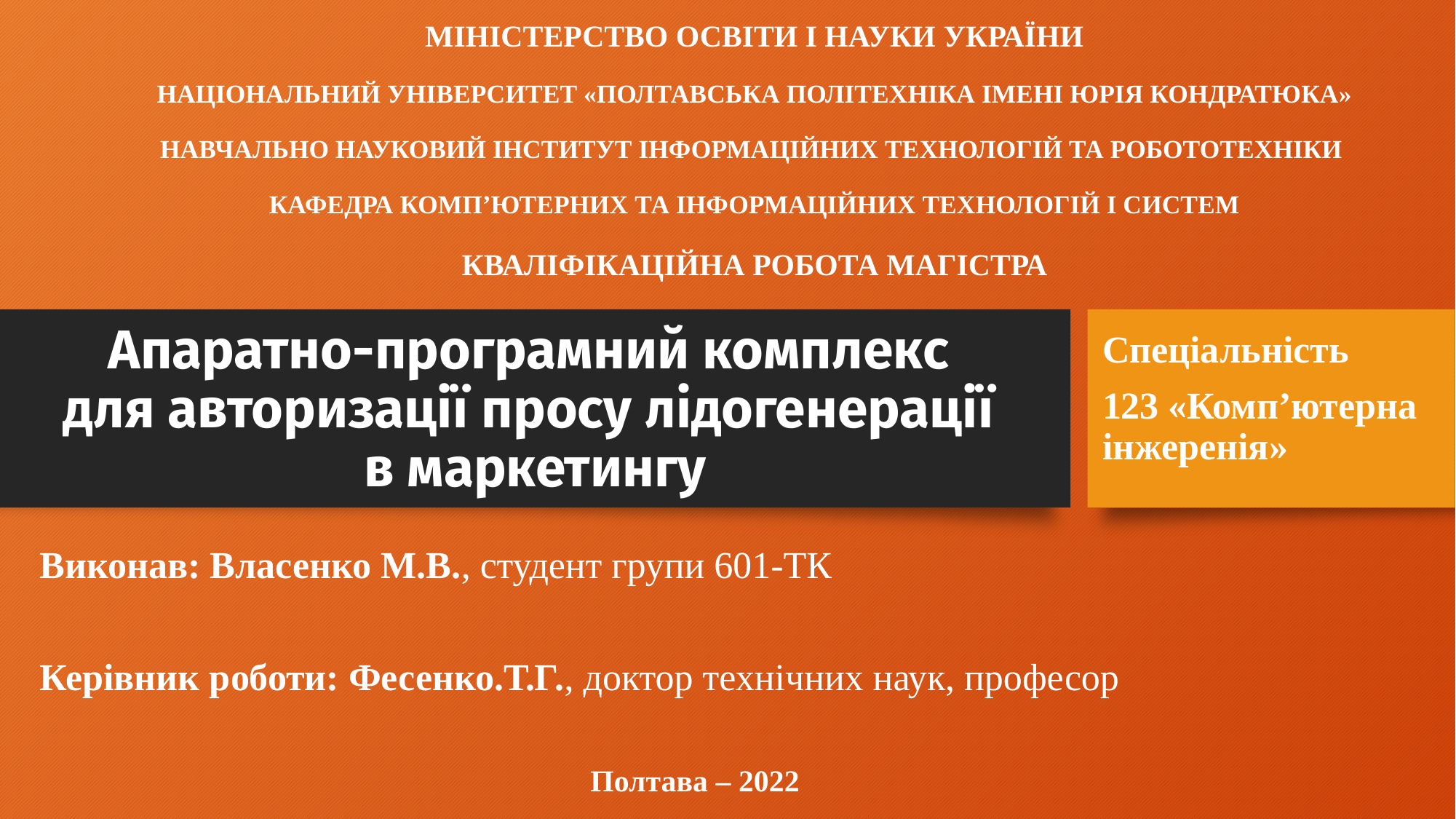

МІНІСТЕРСТВО ОСВІТИ І НАУКИ УКРАЇНИ
НАЦІОНАЛЬНИЙ УНІВЕРСИТЕТ «ПОЛТАВСЬКА ПОЛІТЕХНІКА ІМЕНІ ЮРІЯ КОНДРАТЮКА»
НАВЧАЛЬНО НАУКОВИЙ ІНСТИТУТ ІНФОРМАЦІЙНИХ ТЕХНОЛОГІЙ ТА РОБОТОТЕХНІКИ
КАФЕДРА КОМП’ЮТЕРНИХ ТА ІНФОРМАЦІЙНИХ ТЕХНОЛОГІЙ І СИСТЕМ
КВАЛІФІКАЦІЙНА РОБОТА МАГІСТРА
# Апаратно-програмний комплекс для авторизації просу лідогенерації в маркетингу
Спеціальність
123 «Комп’ютерна інжеренія»
Виконав: Власенко М.В., студент групи 601-ТК

Керівник роботи: Фесенко.Т.Г., доктор технічних наук, професор
Полтава – 2022